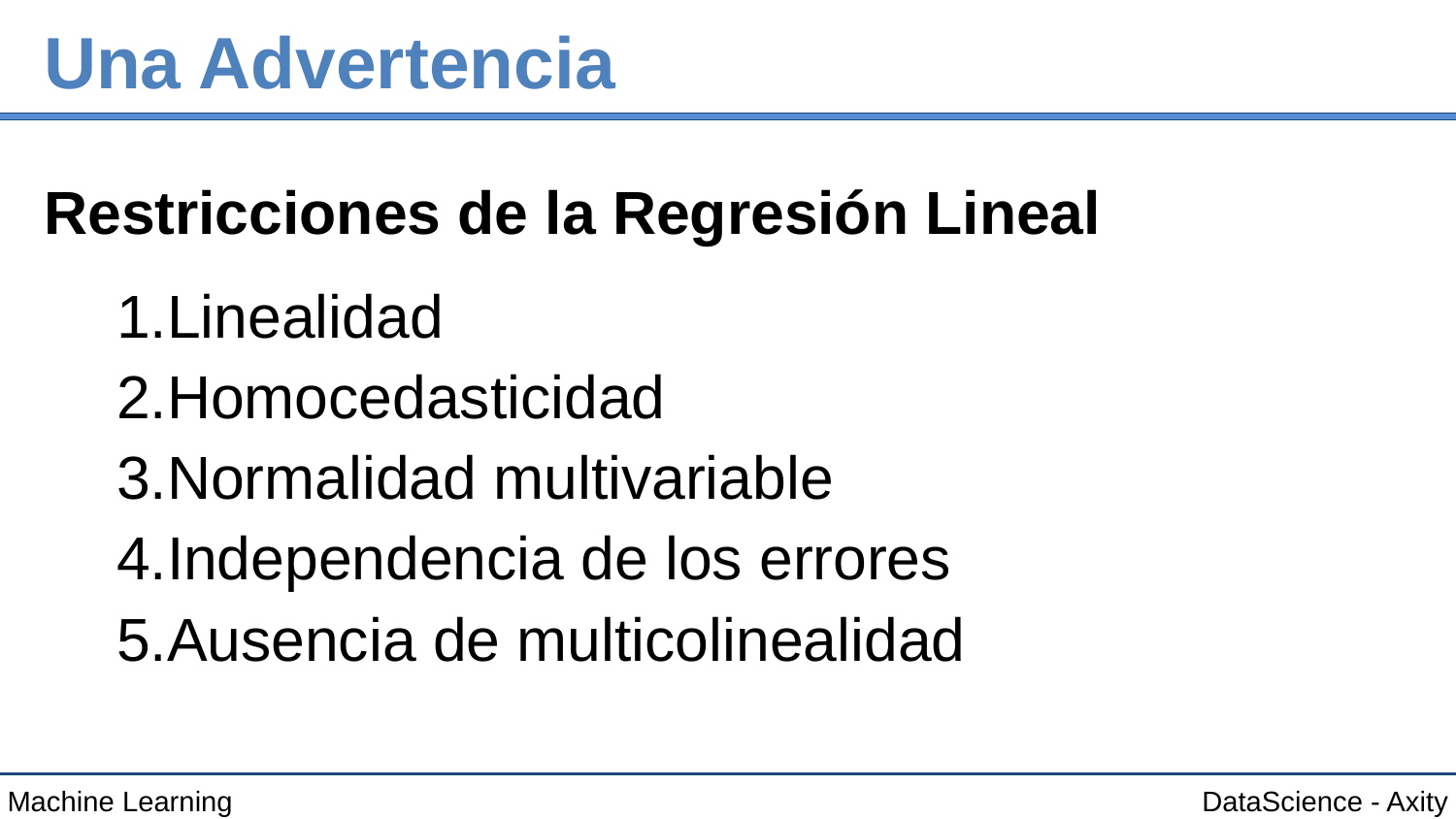

# Una Advertencia
Restricciones de la Regresión Lineal
Linealidad
Homocedasticidad
Normalidad multivariable
Independencia de los errores
Ausencia de multicolinealidad